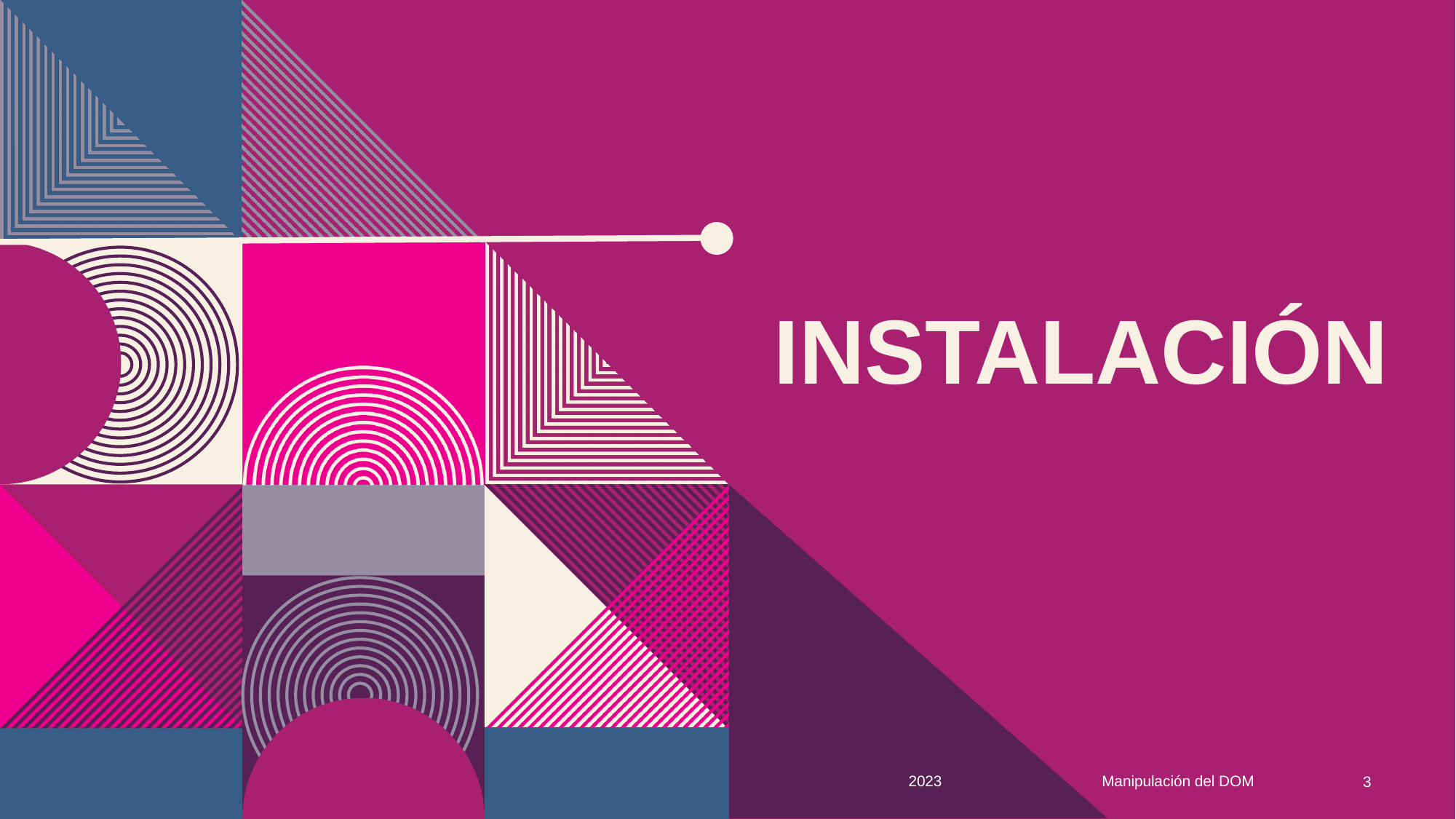

# instalación
Manipulación del DOM
2023
3